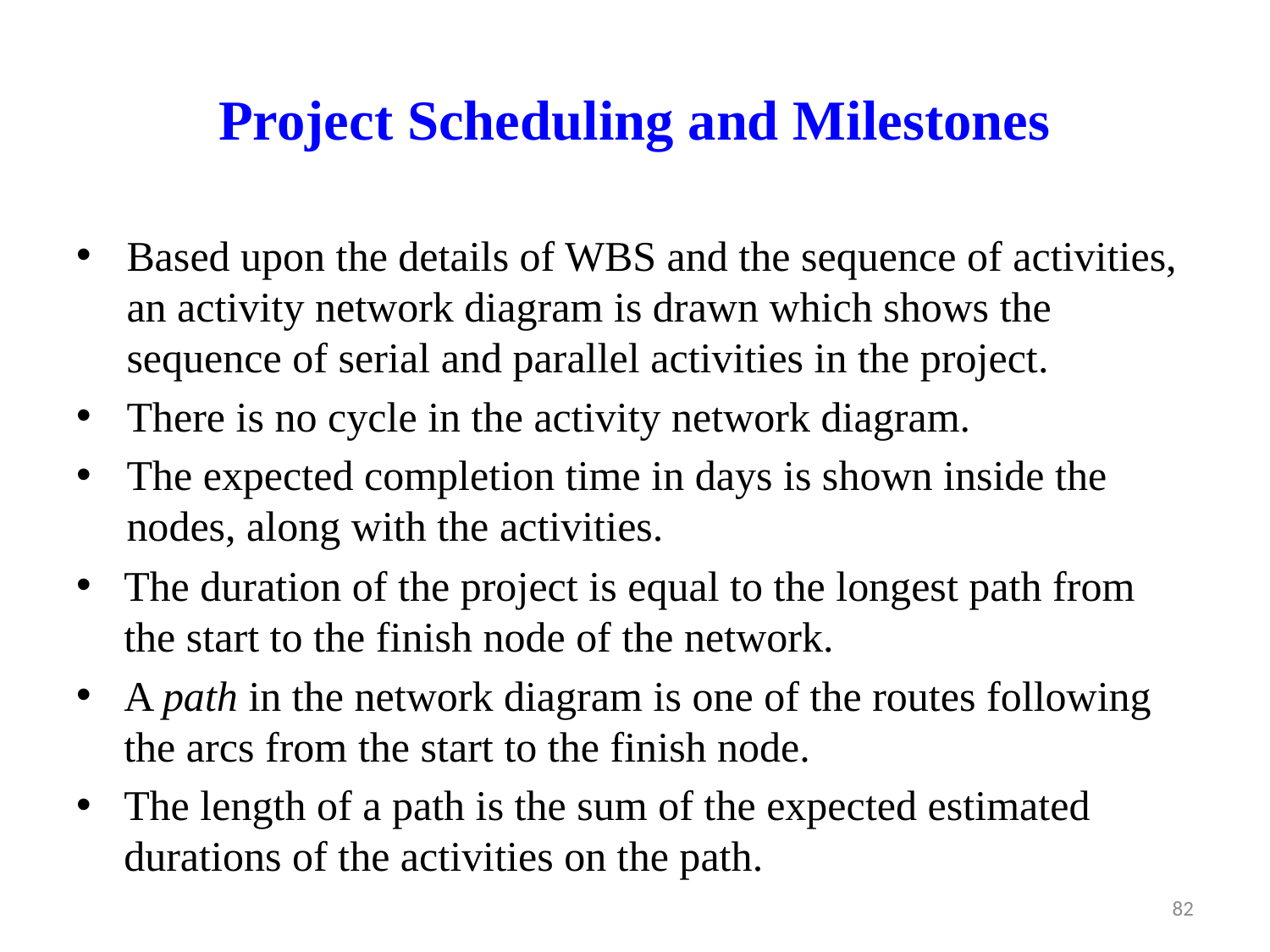

# Project Scheduling and Milestones
Based upon the details of WBS and the sequence of activities, an activity network diagram is drawn which shows the sequence of serial and parallel activities in the project.
There is no cycle in the activity network diagram.
The expected completion time in days is shown inside the nodes, along with the activities.
The duration of the project is equal to the longest path from the start to the finish node of the network.
A path in the network diagram is one of the routes following the arcs from the start to the finish node.
The length of a path is the sum of the expected estimated durations of the activities on the path.
82